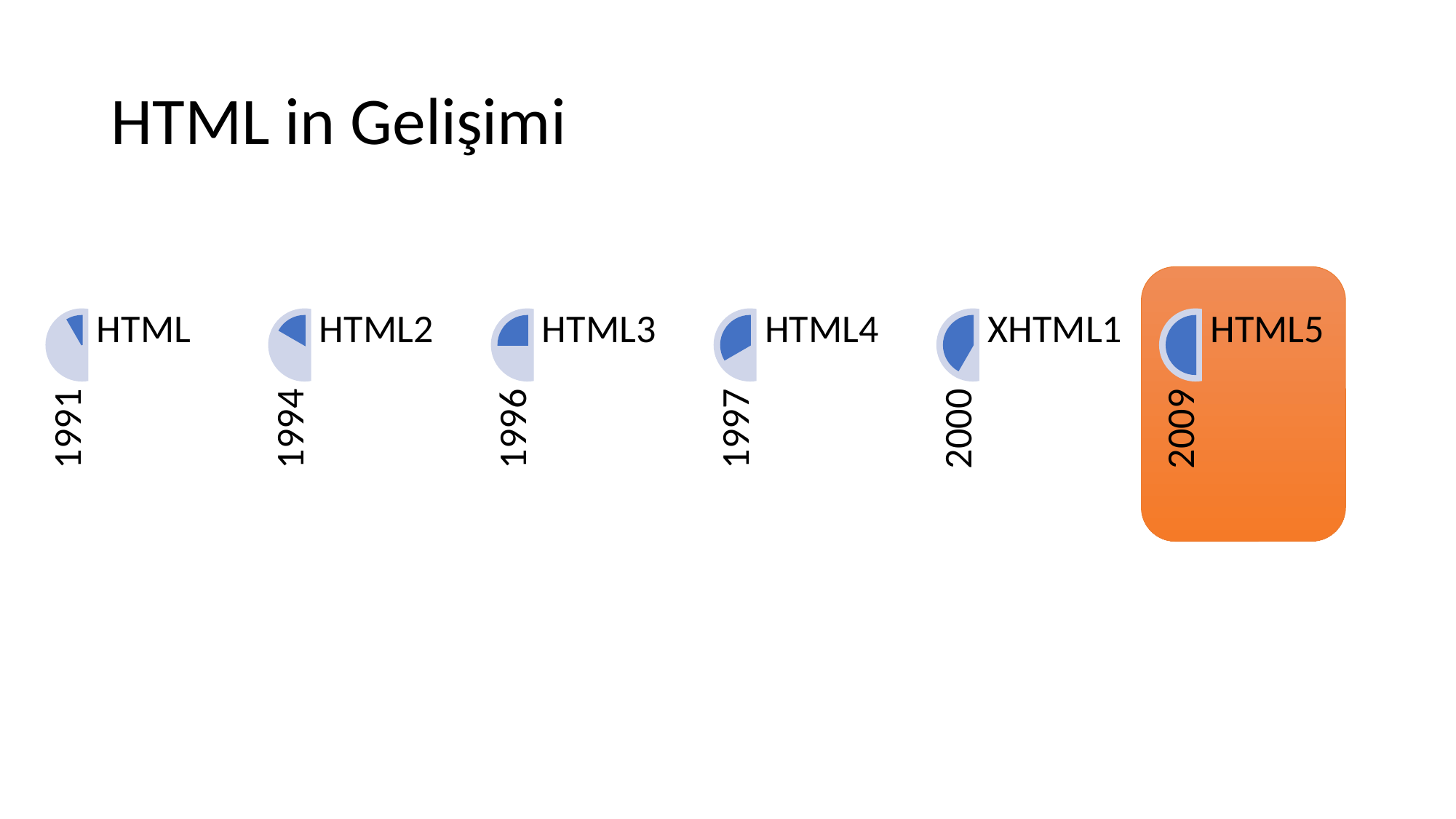

# HTML in Gelişimi
1991
HTML
1994
HTML2
1996
HTML3
1997
HTML4
2000
XHTML1
2009
HTML5